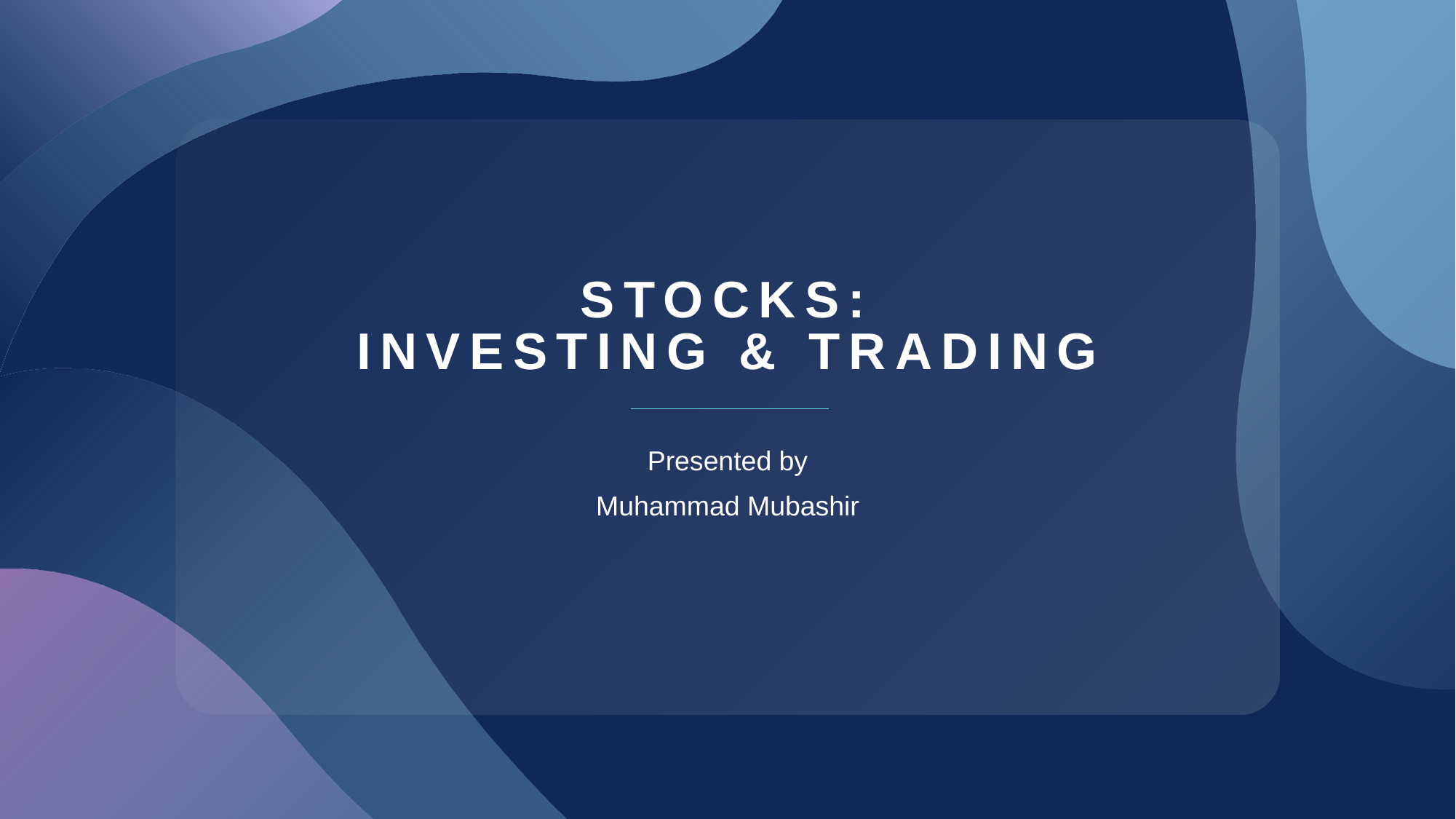

# STOCKS: INVESTING & TRADING
Presented by
Muhammad Mubashir